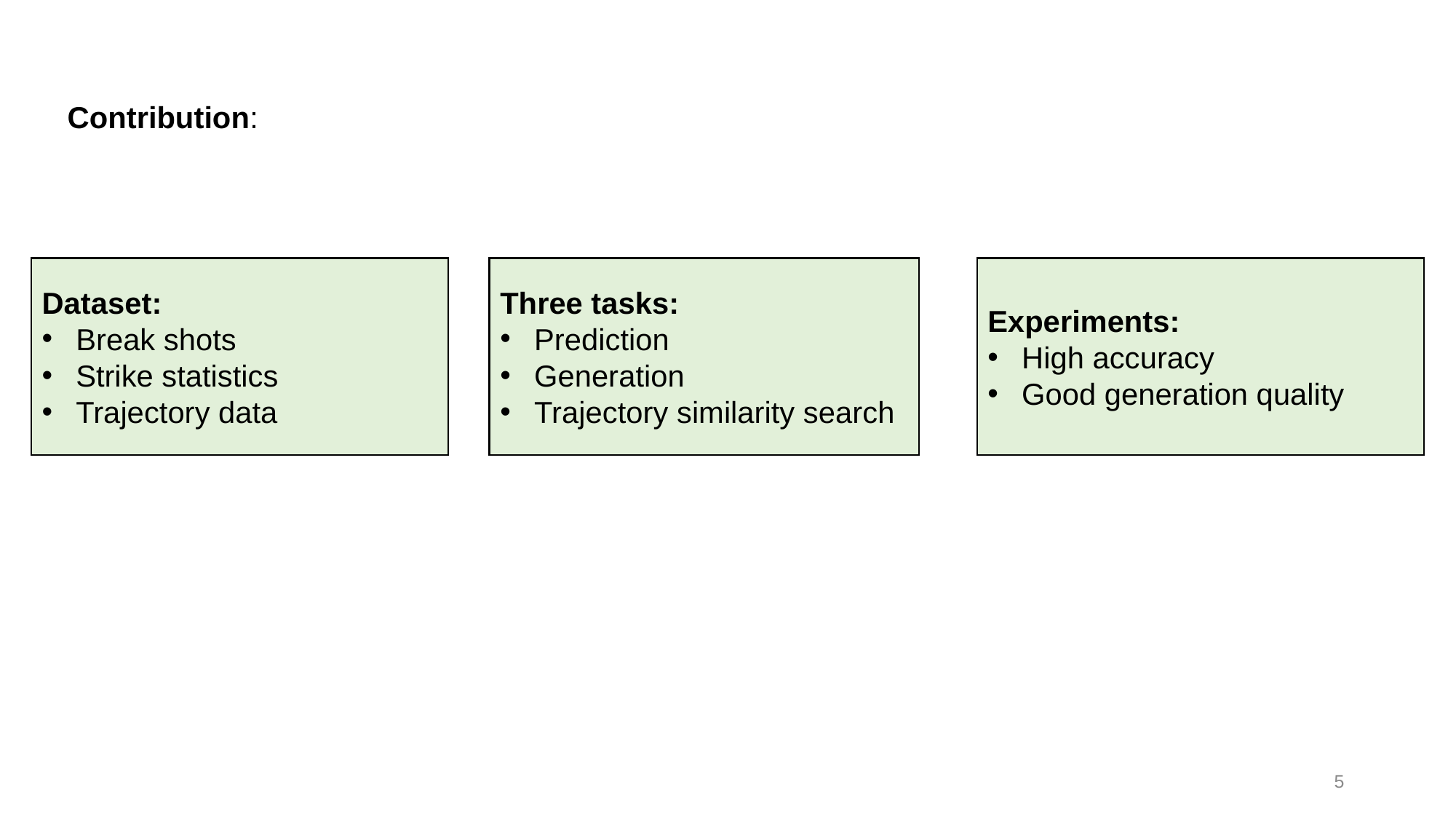

Contribution:

Experiments:
High accuracy
Good generation quality
Three tasks:
Prediction
Generation
Trajectory similarity search
Dataset:
Break shots
Strike statistics
Trajectory data
5